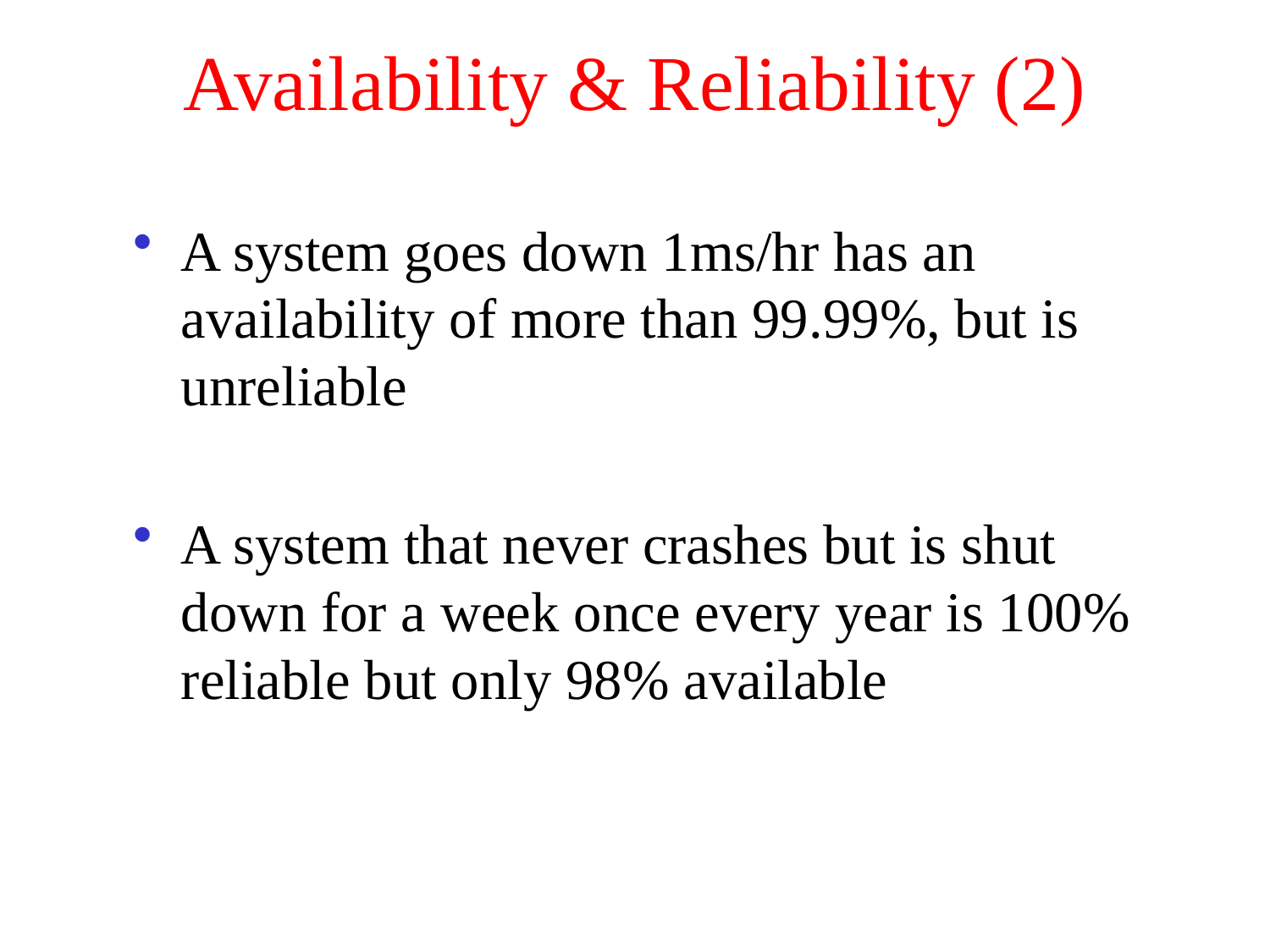

# Availability & Reliability (2)
A system goes down 1ms/hr has an availability of more than 99.99%, but is unreliable

A system that never crashes but is shut down for a week once every year is 100% reliable but only 98% available